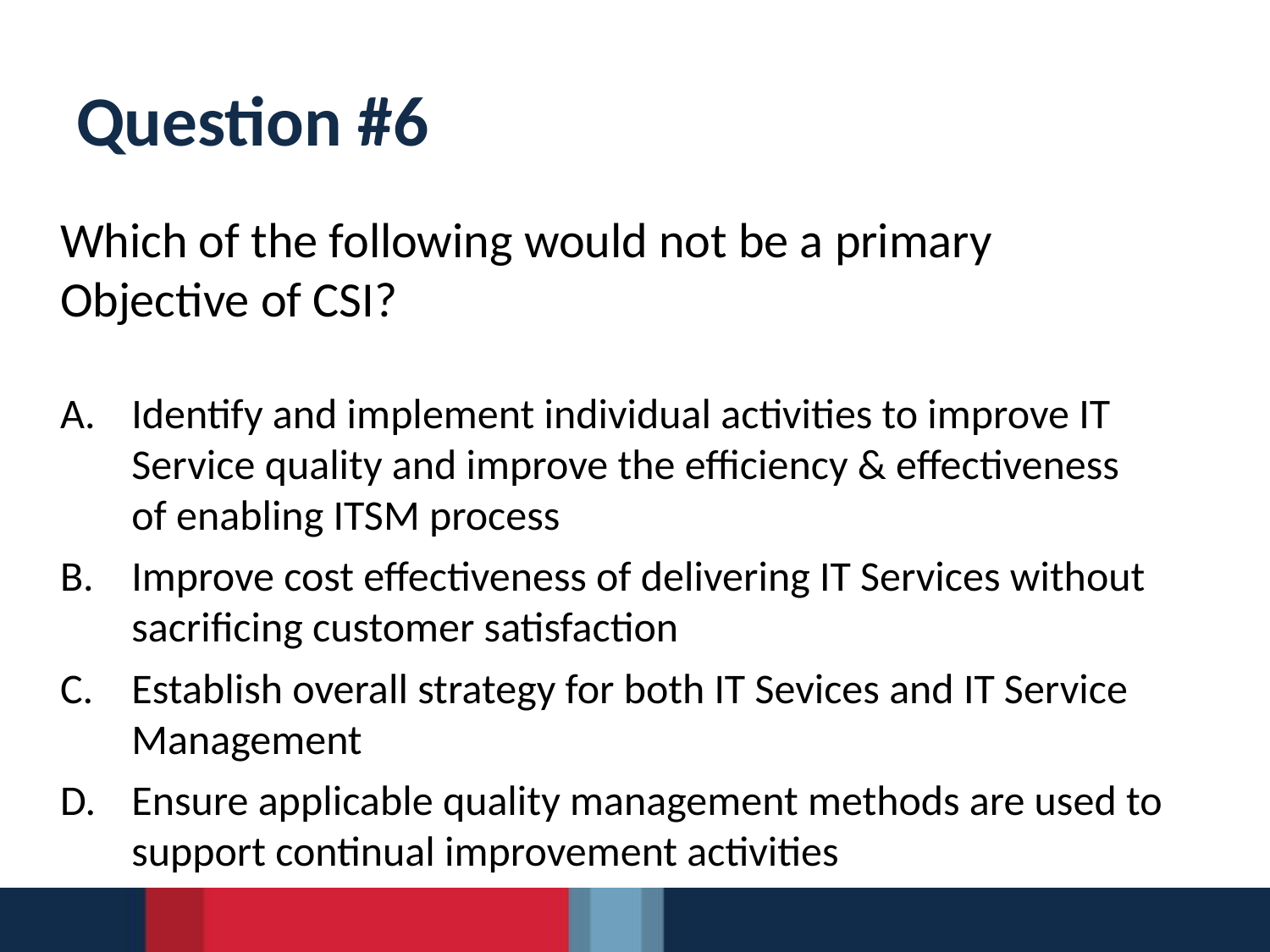

# Question #6
Which of the following would not be a primary
Objective of CSI?

Identify and implement individual activities to improve IT
Service quality and improve the efficiency & effectiveness
of enabling ITSM process
Improve cost effectiveness of delivering IT Services without
sacrificing customer satisfaction
Establish overall strategy for both IT Sevices and IT Service
Management
Ensure applicable quality management methods are used to
support continual improvement activities